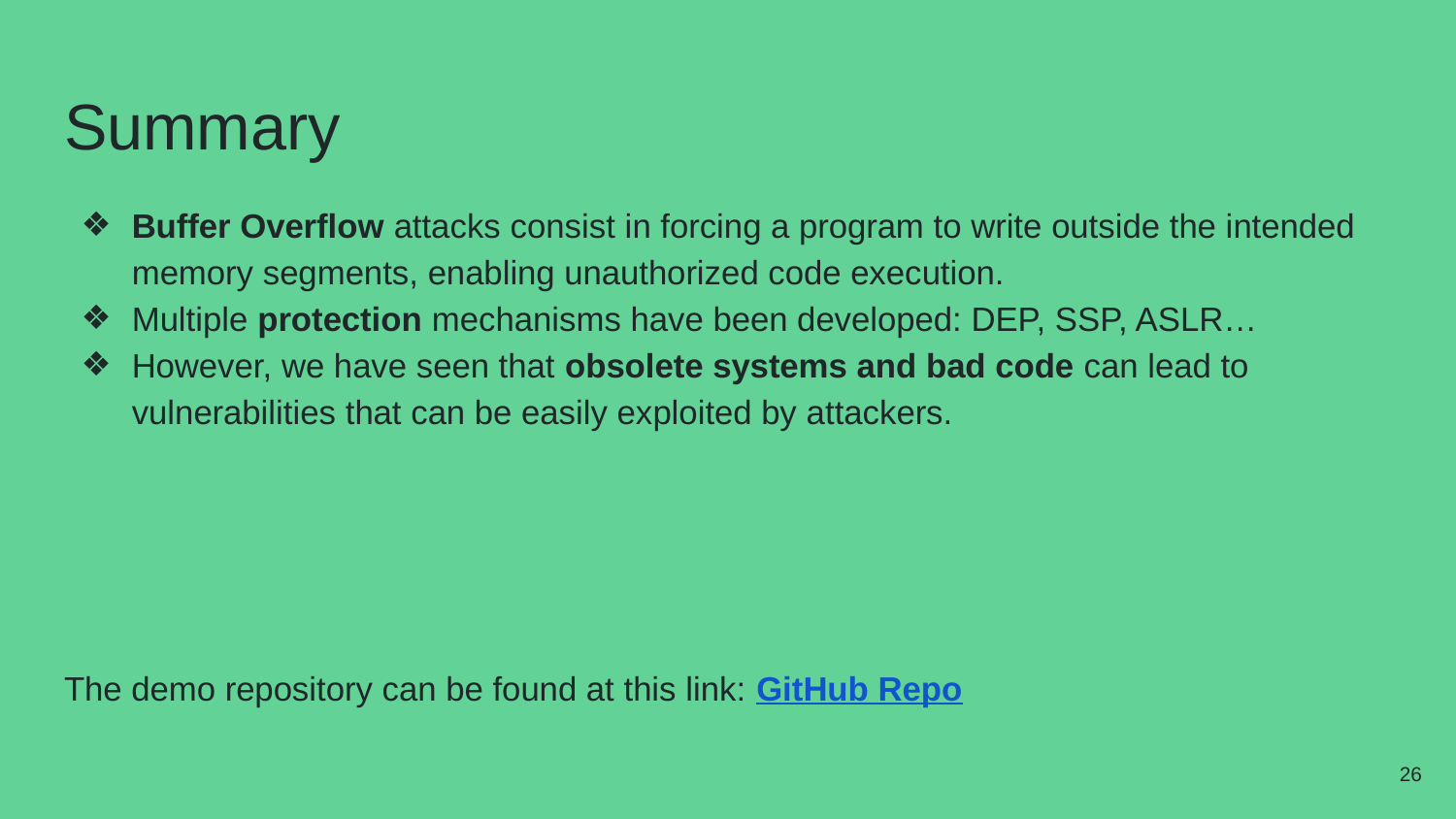

# Summary
Buffer Overflow attacks consist in forcing a program to write outside the intended memory segments, enabling unauthorized code execution.
Multiple protection mechanisms have been developed: DEP, SSP, ASLR…
However, we have seen that obsolete systems and bad code can lead to vulnerabilities that can be easily exploited by attackers.

The demo repository can be found at this link: GitHub Repo
26